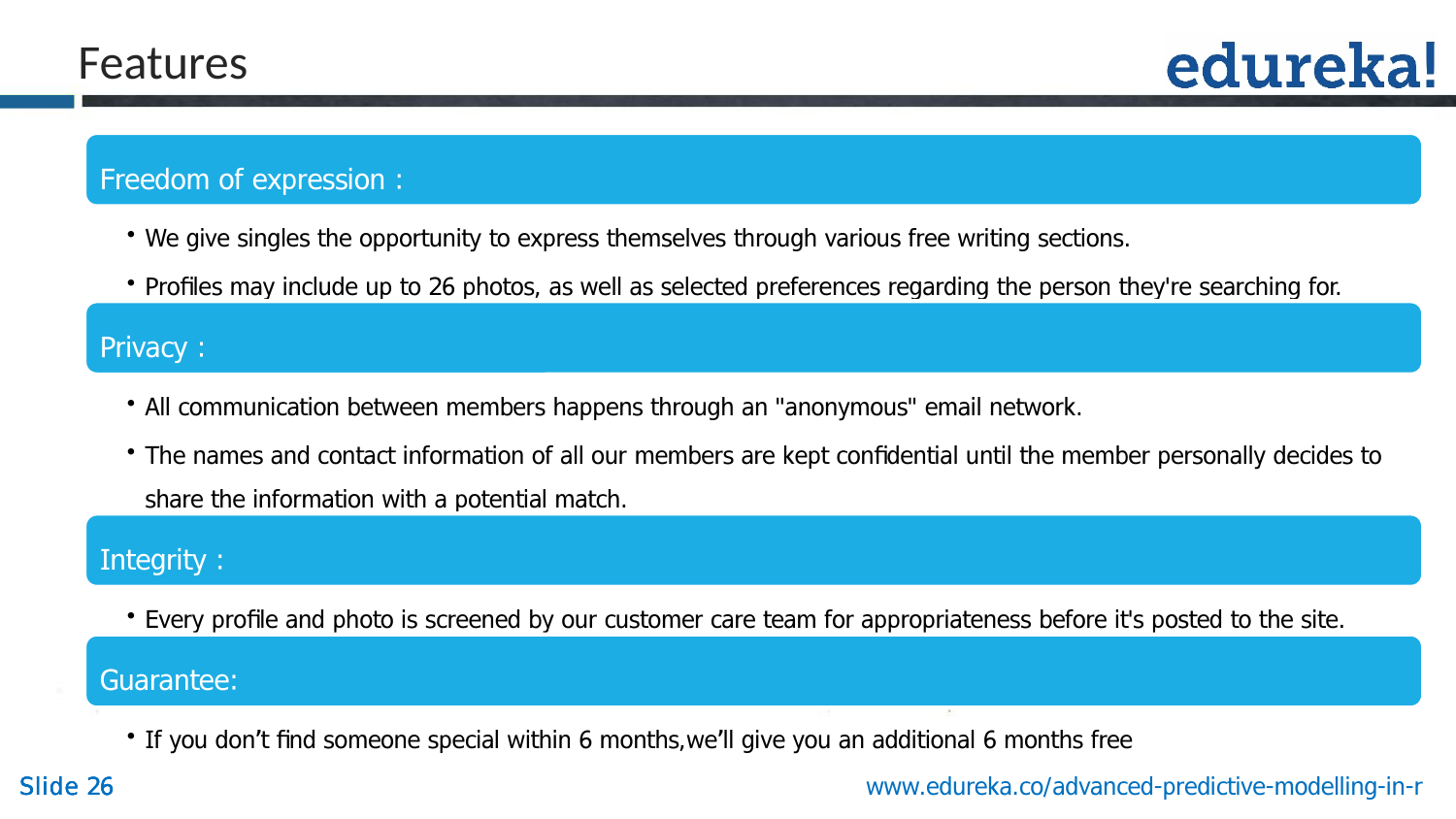

Features
Freedom of expression :
We give singles the opportunity to express themselves through various free writing sections.
Profiles may include up to 26 photos, as well as selected preferences regarding the person they're searching for.
Privacy :
All communication between members happens through an "anonymous" email network.
The names and contact information of all our members are kept confidential until the member personally decides to share the information with a potential match.
Integrity :
Every profile and photo is screened by our customer care team for appropriateness before it's posted to the site.
Guarantee:
If you don’t find someone special within 6 months,we’ll give you an additional 6 months free